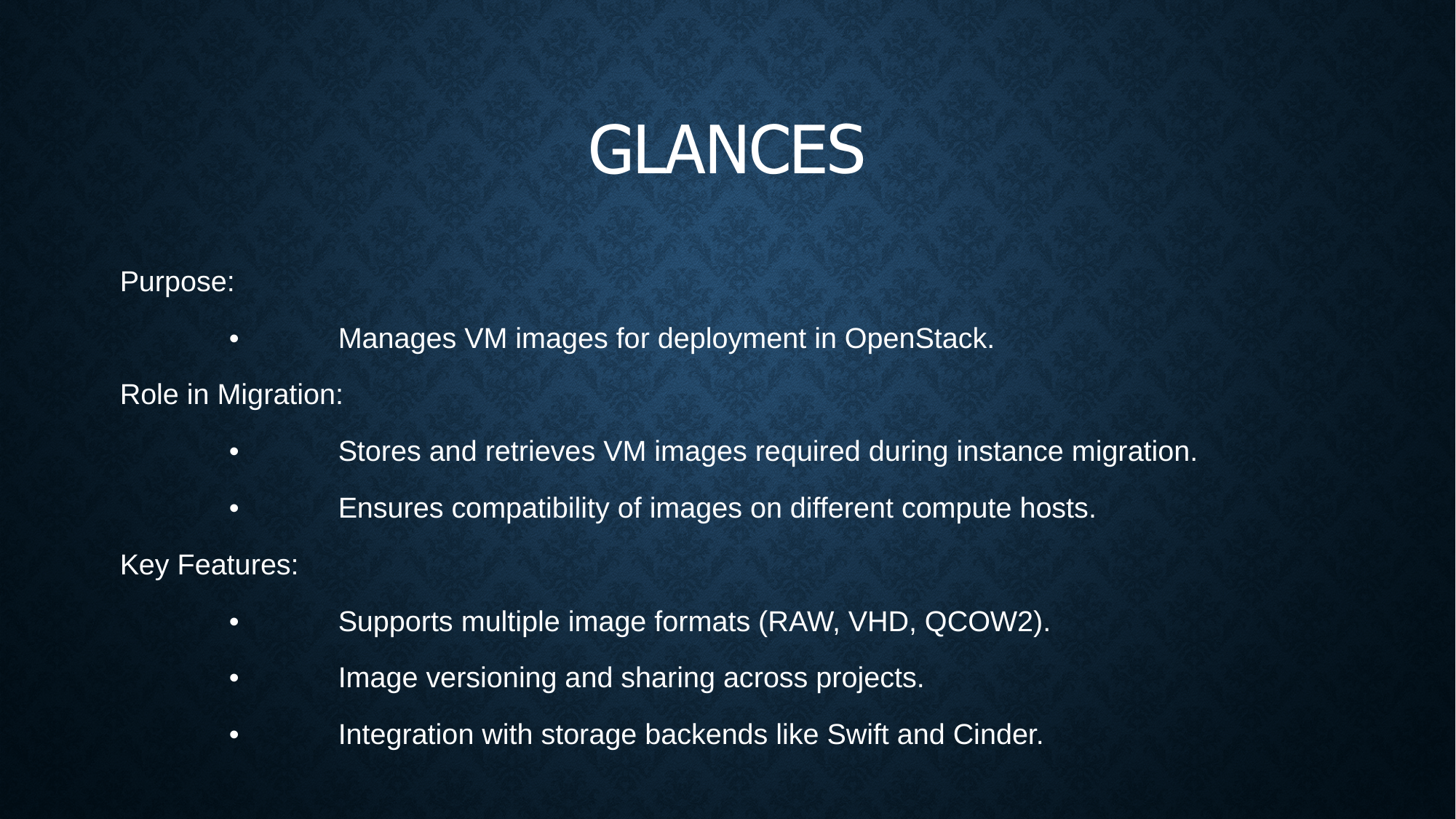

# Glances
Purpose:
	•	Manages VM images for deployment in OpenStack.
Role in Migration:
	•	Stores and retrieves VM images required during instance migration.
	•	Ensures compatibility of images on different compute hosts.
Key Features:
	•	Supports multiple image formats (RAW, VHD, QCOW2).
	•	Image versioning and sharing across projects.
	•	Integration with storage backends like Swift and Cinder.